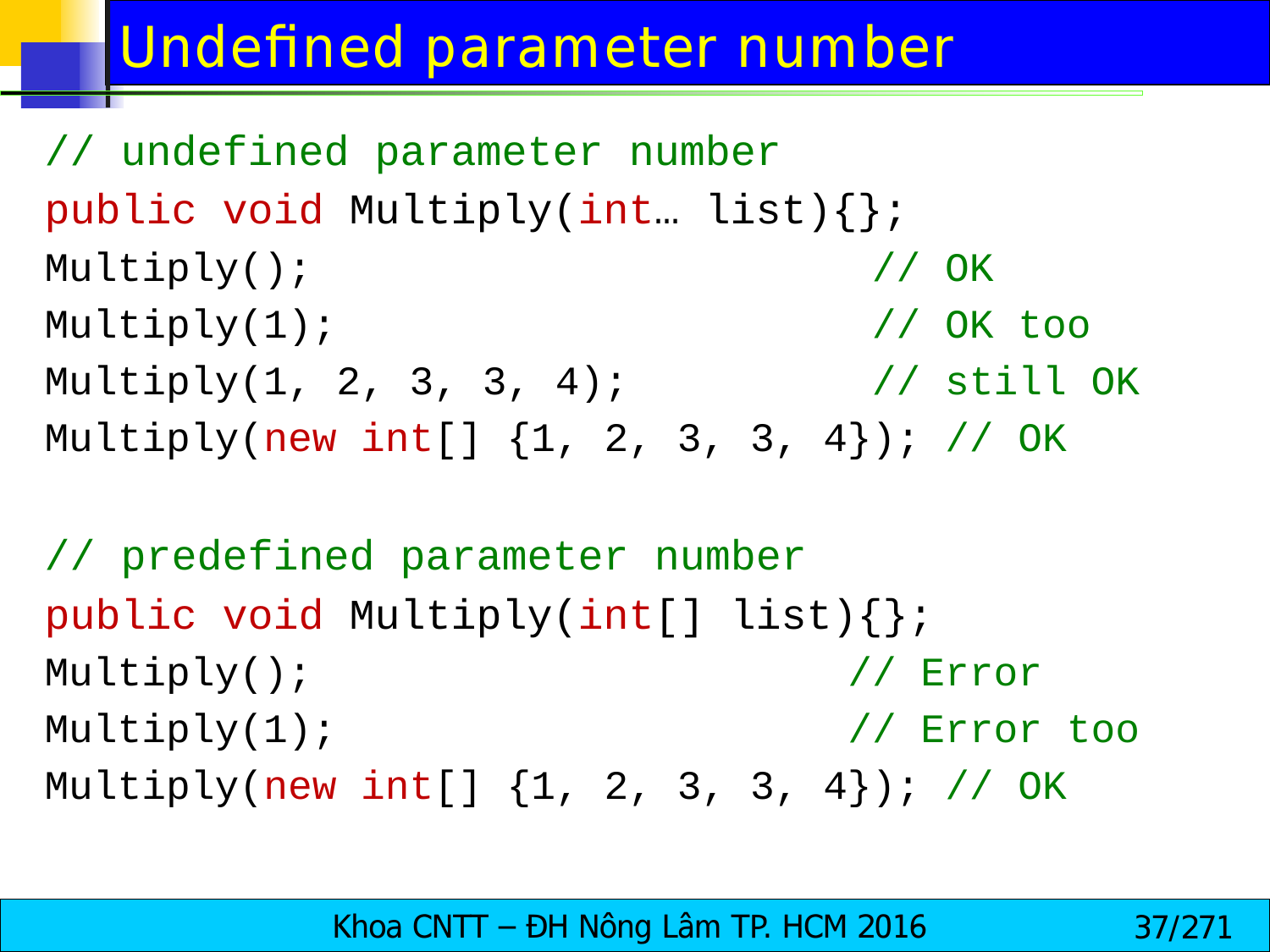

# Undefined parameter number
// undefined parameter number
public void Multiply(int… list){};
Multiply();                       // OK
Multiply(1);                      // OK too
Multiply(1, 2, 3, 3, 4);          // still OK
Multiply(new int[] {1, 2, 3, 3, 4}); // OK

// predefined parameter number
public void Multiply(int[] list){};
Multiply();                      // Error
Multiply(1);                     // Error too
Multiply(new int[] {1, 2, 3, 3, 4}); // OK